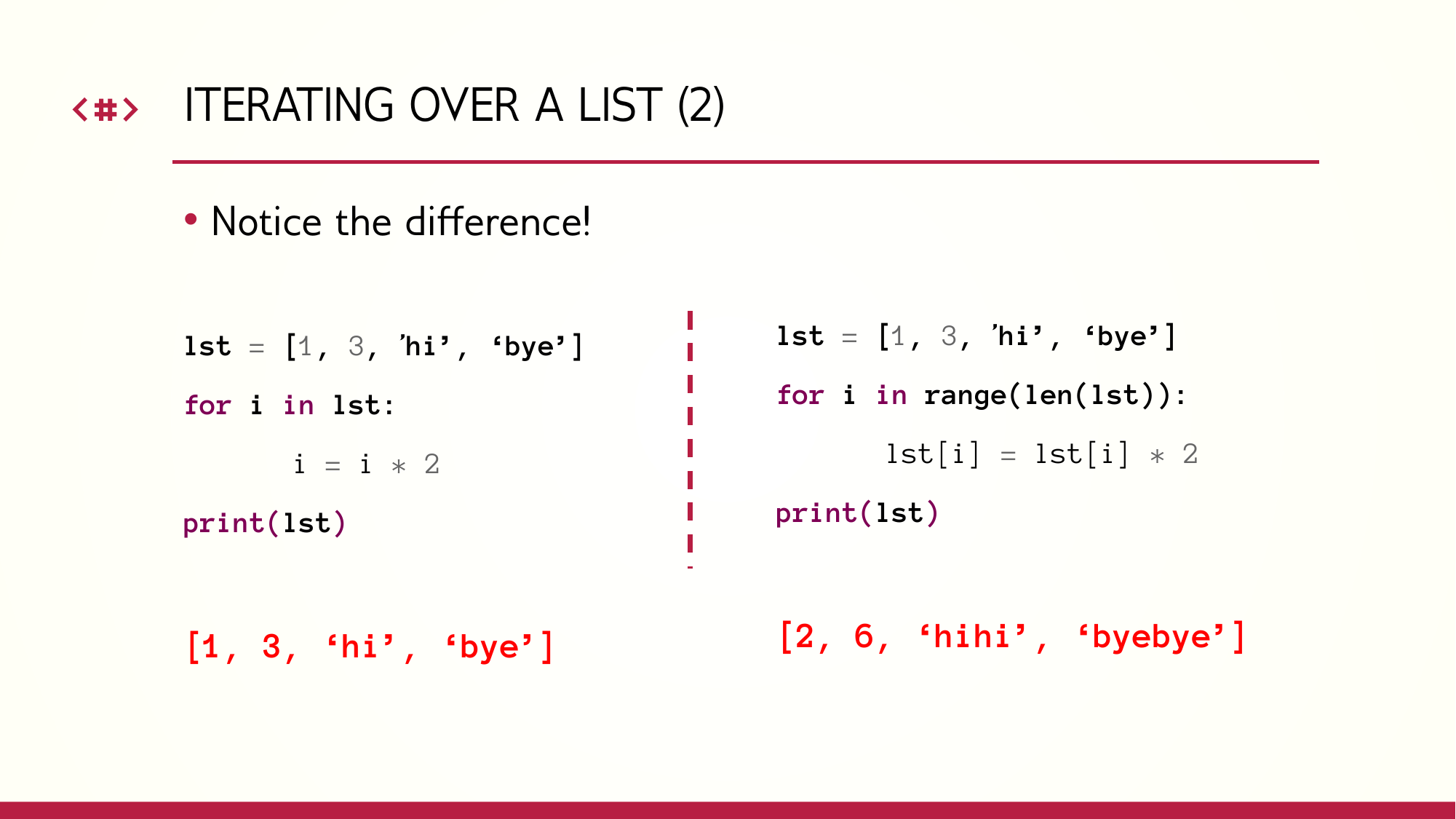

# Iterating over a list (2)

lst = [1, 3, ’hi’, ‘bye’]
for i in range(len(lst)):
	lst[i] = lst[i] * 2
print(lst)

[2, 6, ‘hihi’, ‘byebye’]

Notice the difference!

lst = [1, 3, ’hi’, ‘bye’]
for i in lst:
	i = i * 2
print(lst)

[1, 3, ‘hi’, ‘bye’]